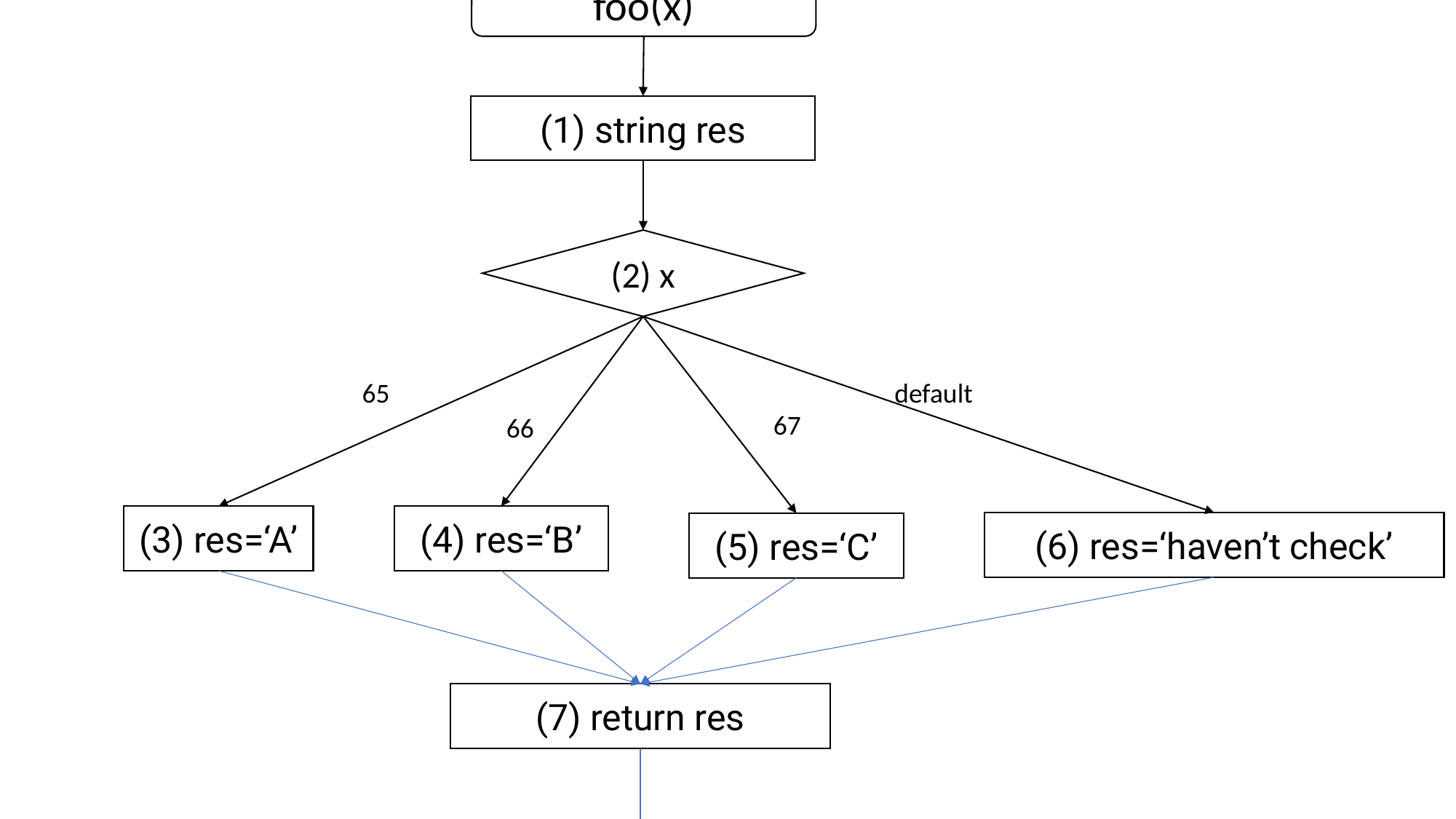

foo(x)
(1) string res
(2) x
65
default
67
66
(3) res=‘A’
(4) res=‘B’
(6) res=‘haven’t check’
(5) res=‘C’
(7) return res
End